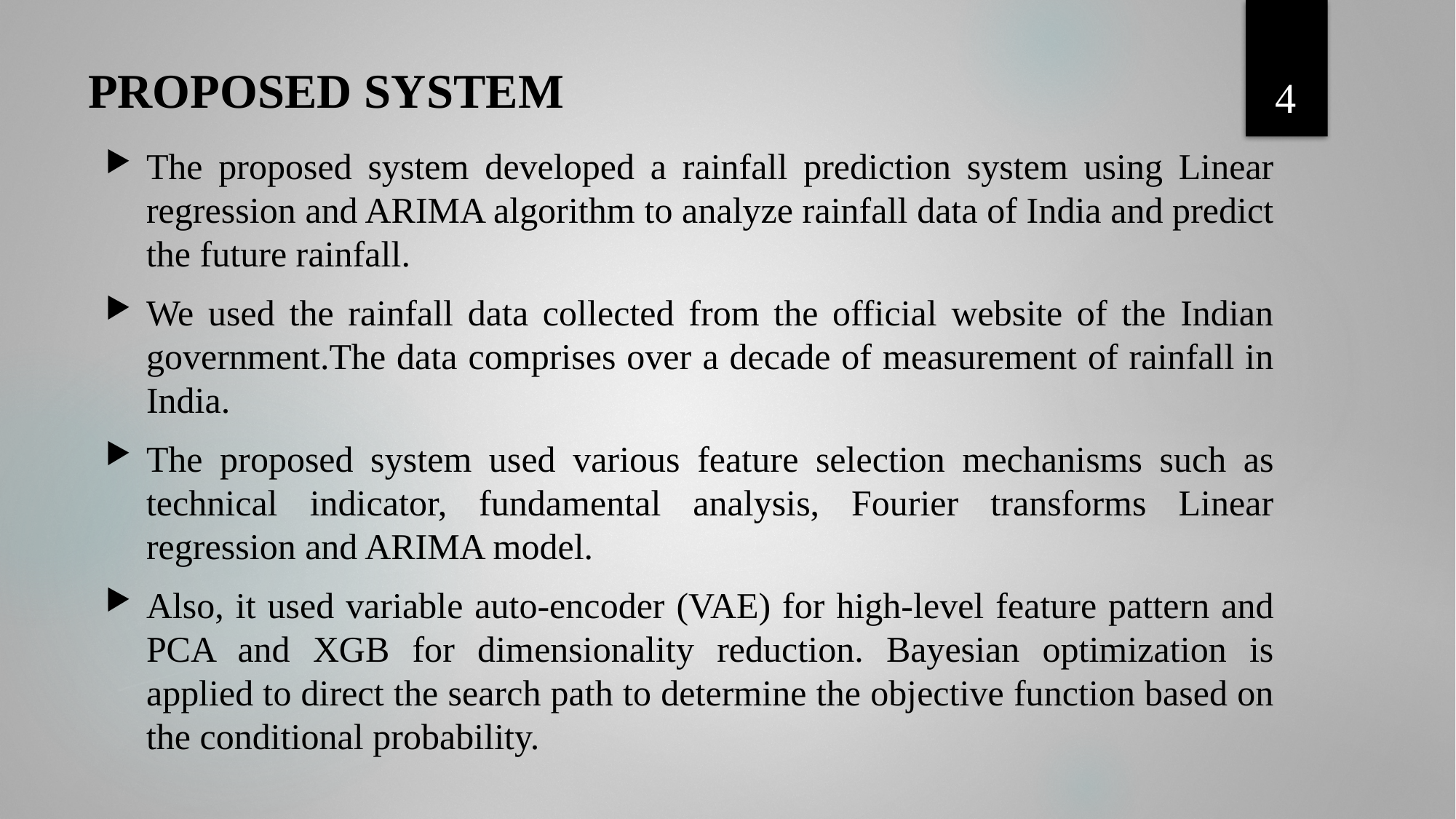

4
# PROPOSED SYSTEM
The proposed system developed a rainfall prediction system using Linear regression and ARIMA algorithm to analyze rainfall data of India and predict the future rainfall.
We used the rainfall data collected from the official website of the Indian government.The data comprises over a decade of measurement of rainfall in India.
The proposed system used various feature selection mechanisms such as technical indicator, fundamental analysis, Fourier transforms Linear regression and ARIMA model.
Also, it used variable auto-encoder (VAE) for high-level feature pattern and PCA and XGB for dimensionality reduction. Bayesian optimization is applied to direct the search path to determine the objective function based on the conditional probability.